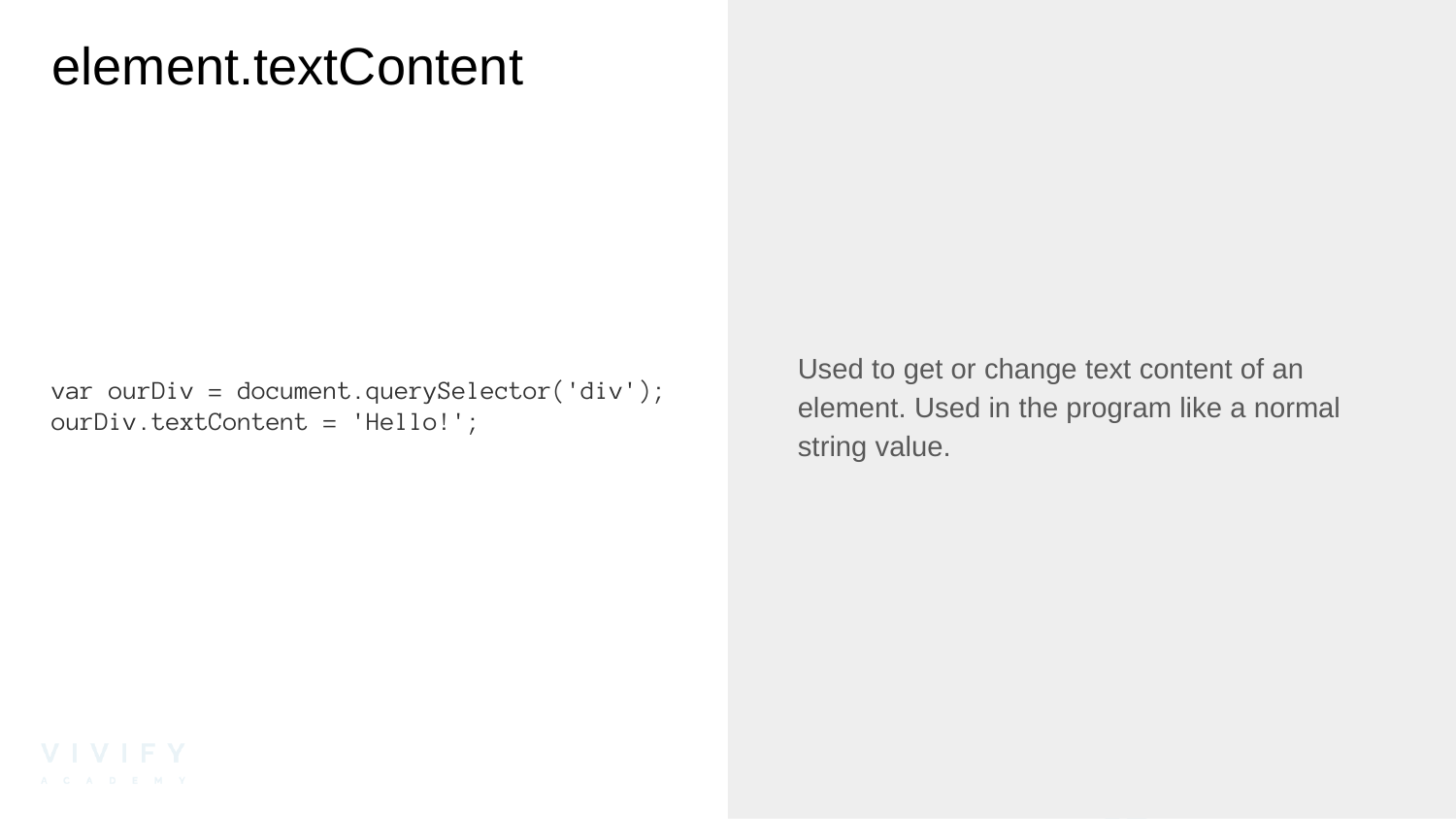

# element.textContent
var ourDiv = document.querySelector('div');
ourDiv.textContent = 'Hello!';
Used to get or change text content of an element. Used in the program like a normal string value.